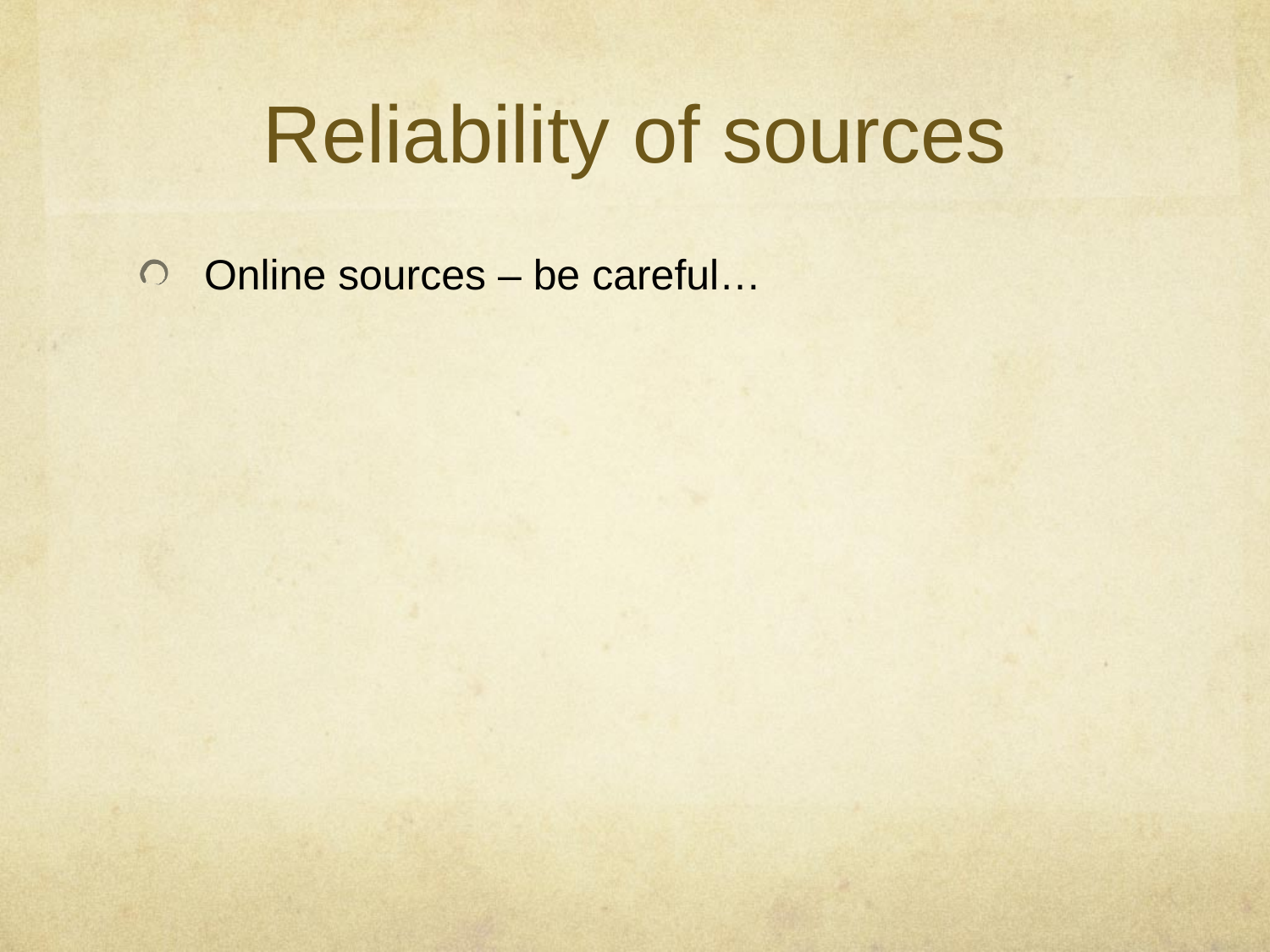

# Reliability of sources
Online sources – be careful…